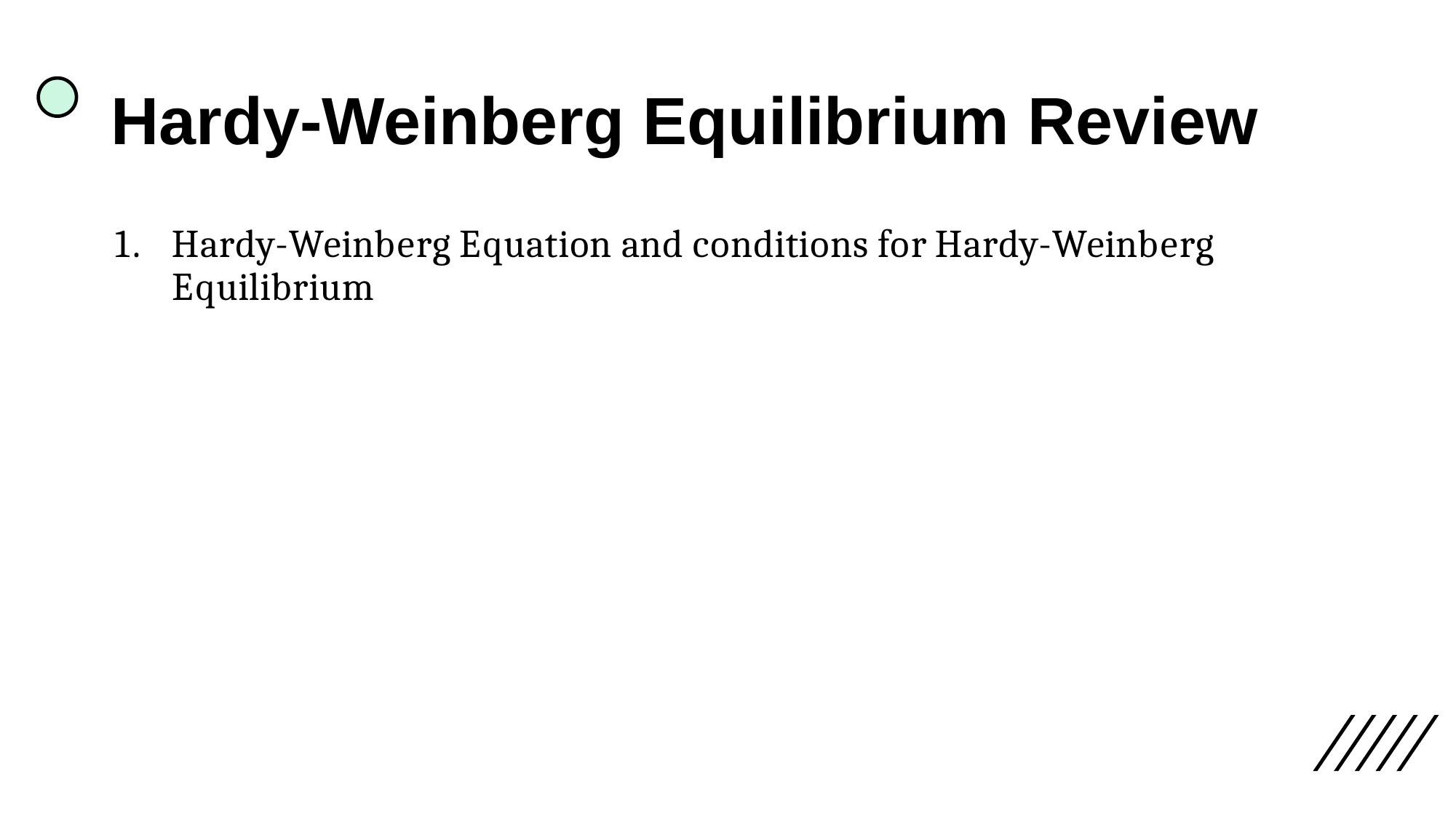

# Hardy-Weinberg Equilibrium Review
Hardy-Weinberg Equation and conditions for Hardy-Weinberg Equilibrium